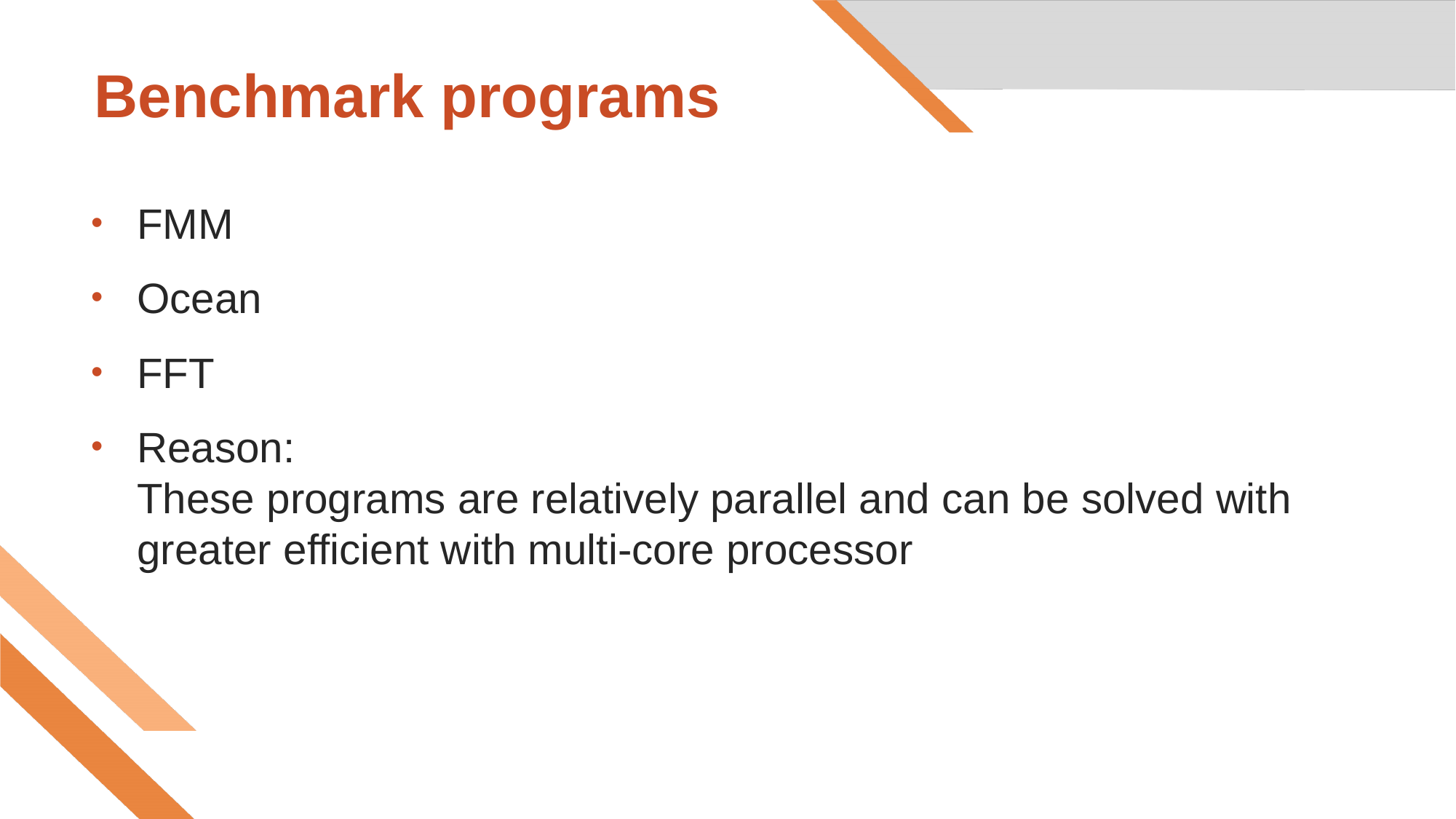

# Benchmark programs
FMM
Ocean
FFT
Reason:
These programs are relatively parallel and can be solved with greater efficient with multi-core processor